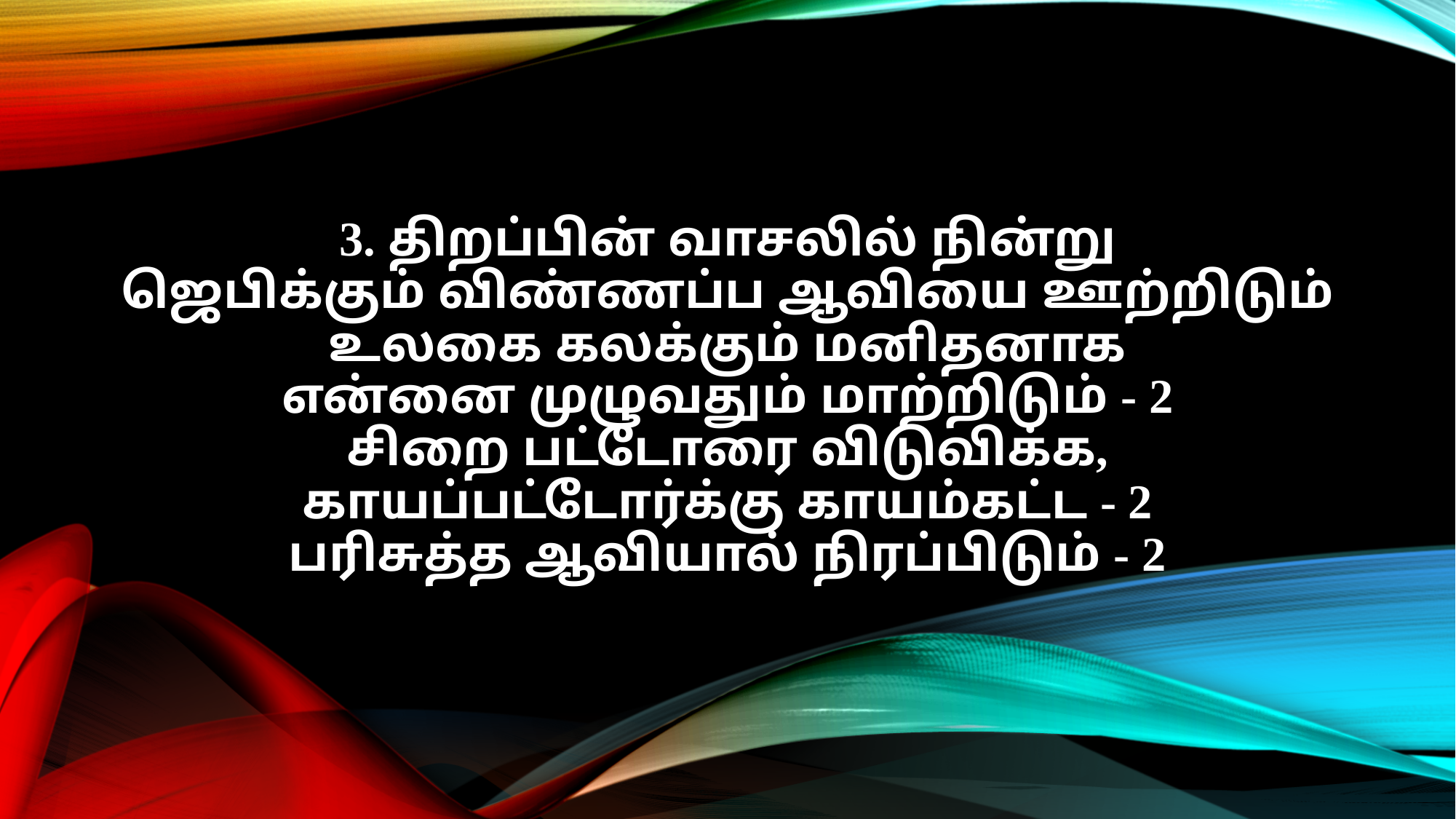

3. திறப்பின் வாசலில் நின்று
ஜெபிக்கும் விண்ணப்ப ஆவியை ஊற்றிடும்
உலகை கலக்கும் மனிதனாக
என்னை முழுவதும் மாற்றிடும் - 2
சிறை பட்டோரை விடுவிக்க,
காயப்பட்டோர்க்கு காயம்கட்ட - 2
பரிசுத்த ஆவியால் நிரப்பிடும் - 2